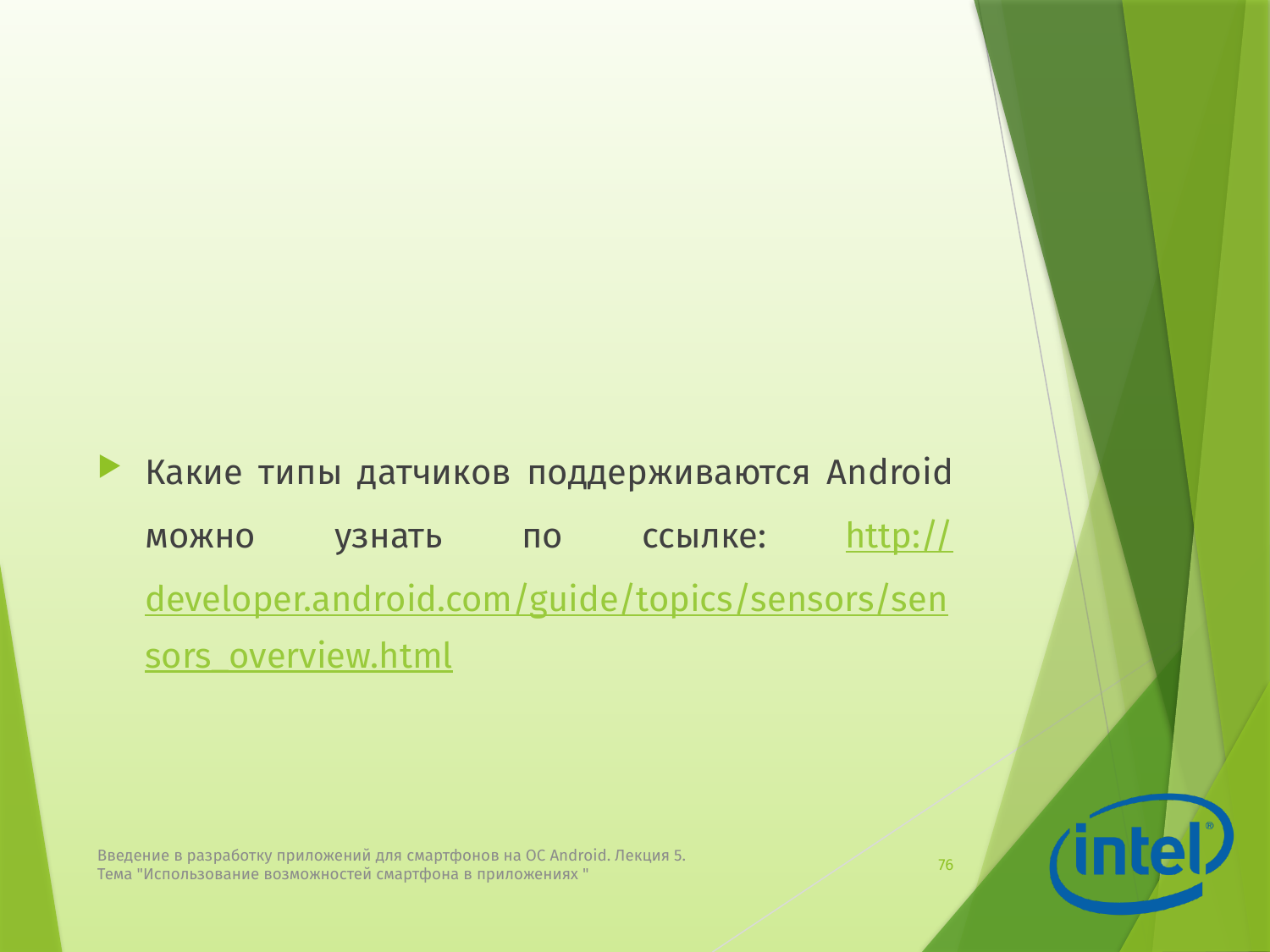

#
Какие типы датчиков поддерживаются Android можно узнать по ссылке: http://developer.android.com/guide/topics/sensors/sensors_overview.html
Введение в разработку приложений для смартфонов на ОС Android. Лекция 5. Тема "Использование возможностей смартфона в приложениях "
76